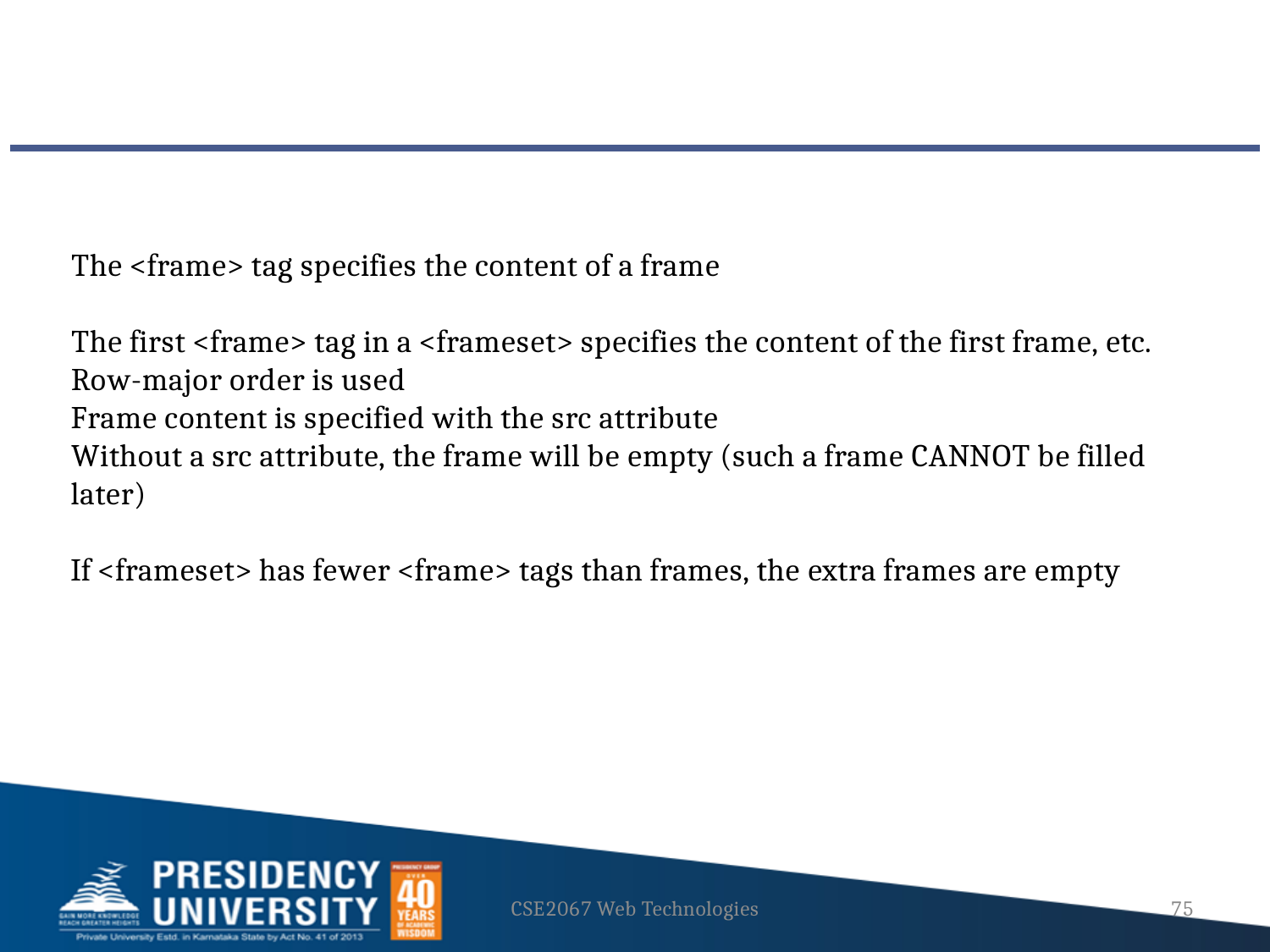

The <frame> tag specifies the content of a frame

The first <frame> tag in a <frameset> specifies the content of the first frame, etc.
Row-major order is used
Frame content is specified with the src attribute
Without a src attribute, the frame will be empty (such a frame CANNOT be filled later)

If <frameset> has fewer <frame> tags than frames, the extra frames are empty
CSE2067 Web Technologies
75